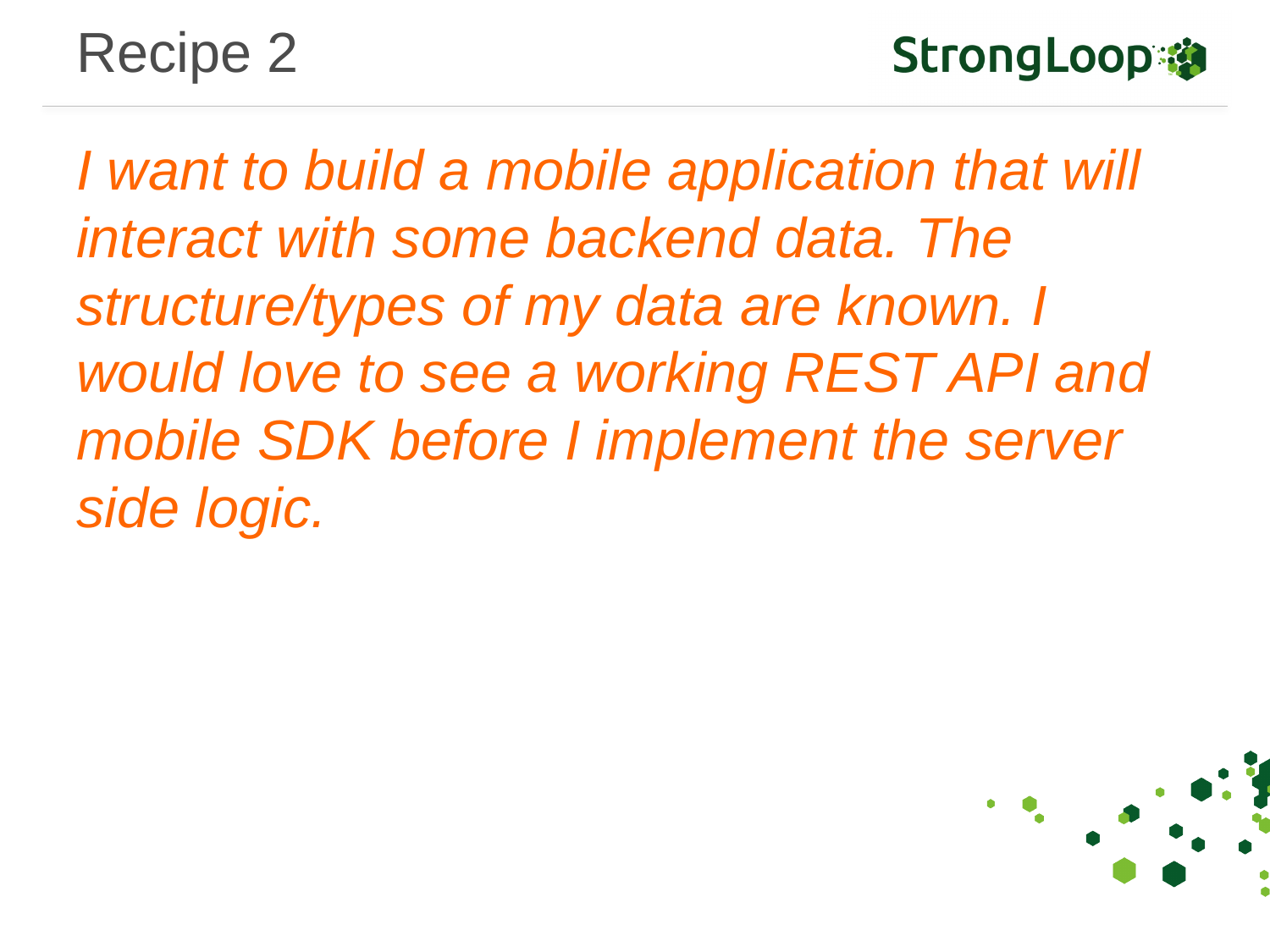

# Recipe 2
I want to build a mobile application that will interact with some backend data. The structure/types of my data are known. I would love to see a working REST API and mobile SDK before I implement the server side logic.